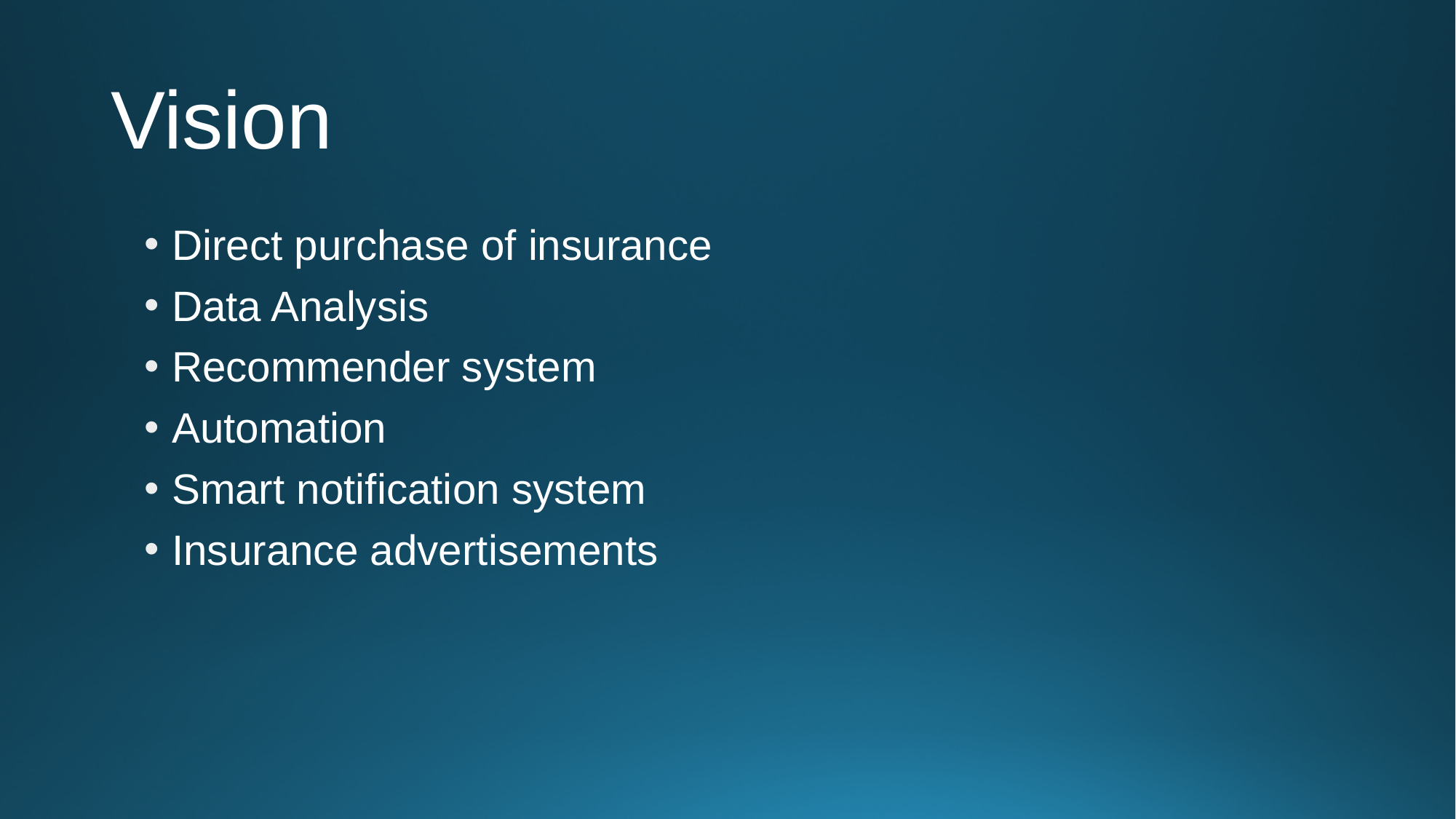

# Vision
Direct purchase of insurance
Data Analysis
Recommender system
Automation
Smart notification system
Insurance advertisements